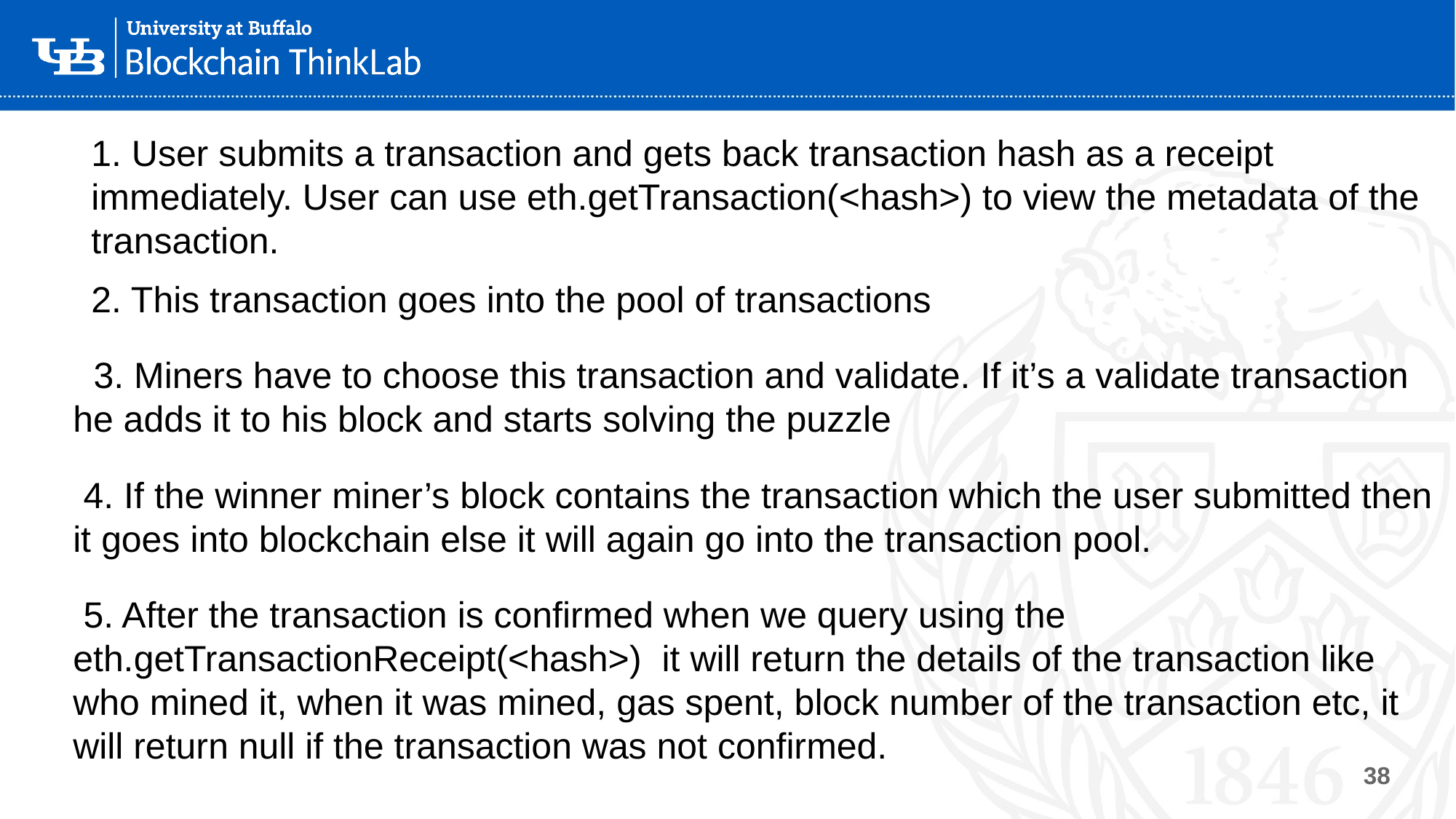

# Transaction Confirmation
1. User submits a transaction and gets back transaction hash as a receipt immediately. User can use eth.getTransaction(<hash>) to view the metadata of the transaction.
2. This transaction goes into the pool of transactions
  3. Miners have to choose this transaction and validate. If it’s a validate transaction he adds it to his block and starts solving the puzzle
 4. If the winner miner’s block contains the transaction which the user submitted then it goes into blockchain else it will again go into the transaction pool.
 5. After the transaction is confirmed when we query using the eth.getTransactionReceipt(<hash>)  it will return the details of the transaction like who mined it, when it was mined, gas spent, block number of the transaction etc, it will return null if the transaction was not confirmed.